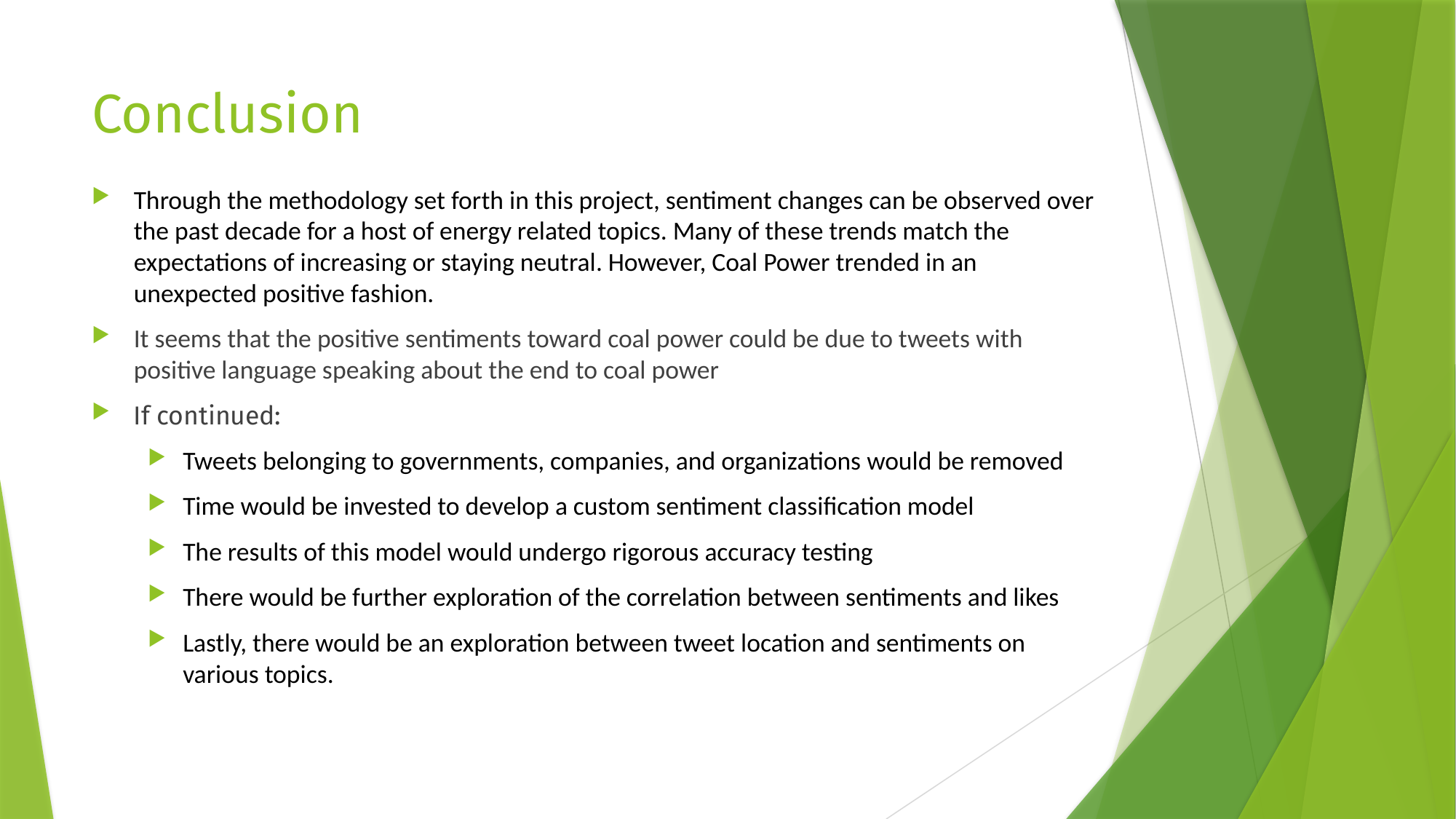

# Conclusion
Through the methodology set forth in this project, sentiment changes can be observed over the past decade for a host of energy related topics. Many of these trends match the expectations of increasing or staying neutral. However, Coal Power trended in an unexpected positive fashion.
It seems that the positive sentiments toward coal power could be due to tweets with positive language speaking about the end to coal power
If continued:
Tweets belonging to governments, companies, and organizations would be removed
Time would be invested to develop a custom sentiment classification model
The results of this model would undergo rigorous accuracy testing
There would be further exploration of the correlation between sentiments and likes
Lastly, there would be an exploration between tweet location and sentiments on various topics.